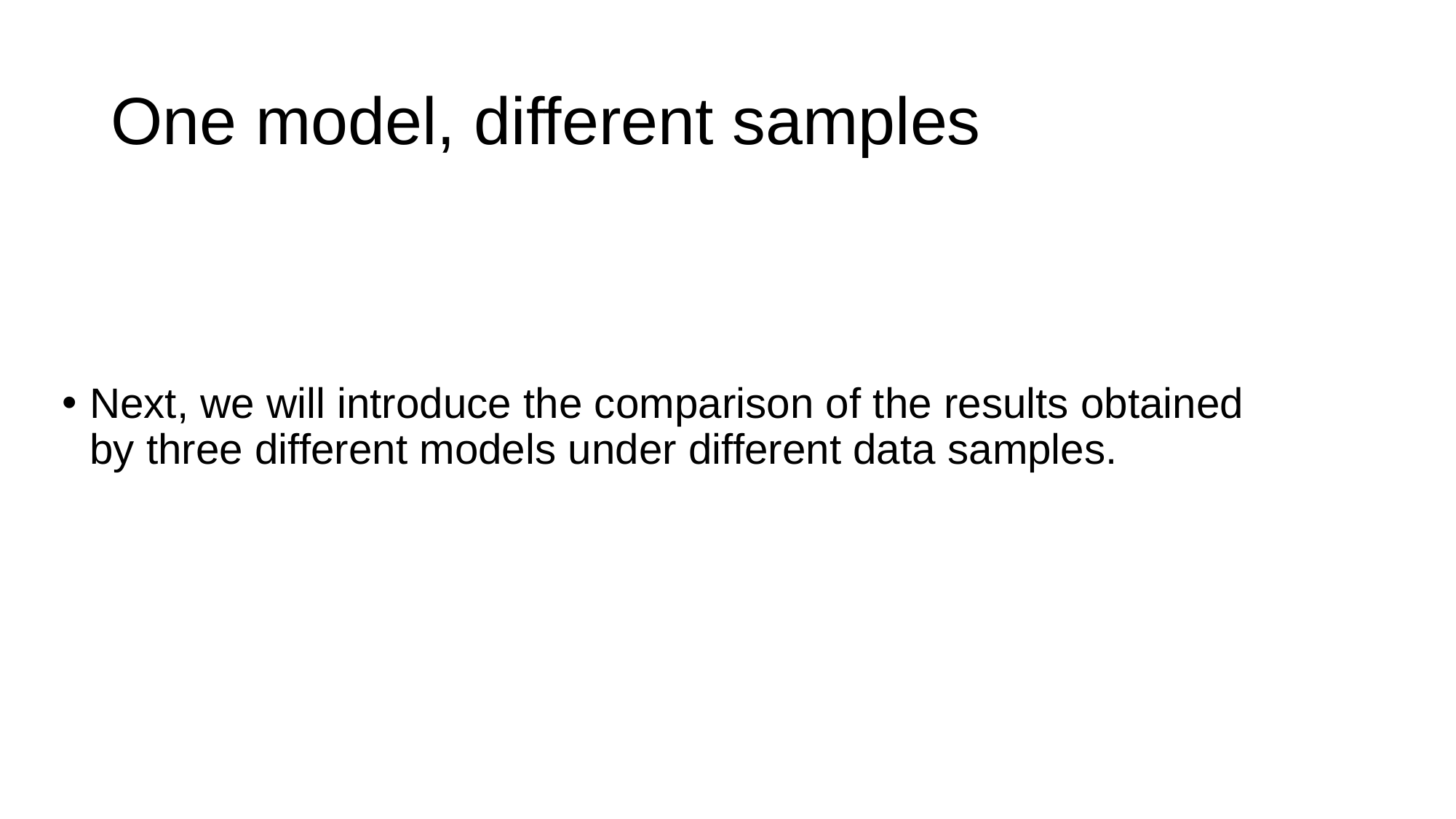

# One model, different samples
Next, we will introduce the comparison of the results obtained by three different models under different data samples.